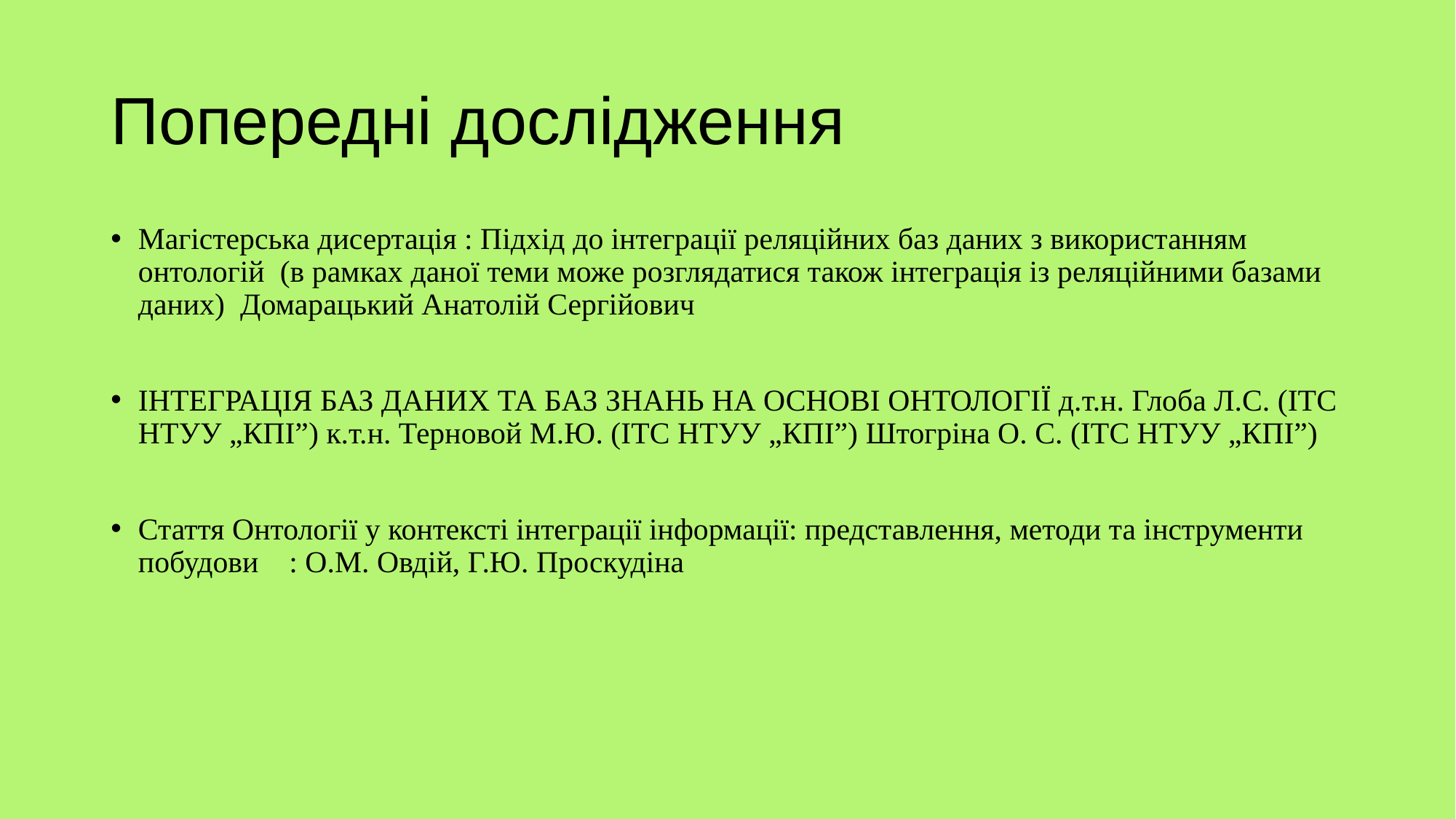

# Попередні дослідження
Магістерська дисертація : Підхід до інтеграції реляційних баз даних з використанням онтологій  (в рамках даної теми може розглядатися також інтеграція із реляційними базами даних)  Домарацький Анатолій Сергійович

ІНТЕГРАЦІЯ БАЗ ДАНИХ ТА БАЗ ЗНАНЬ НА ОСНОВІ ОНТОЛОГІЇ д.т.н. Глоба Л.С. (ІТС НТУУ „КПІ”) к.т.н. Терновой М.Ю. (ІТС НТУУ „КПІ”) Штогріна О. С. (ІТС НТУУ „КПІ”)

Стаття Онтології у контексті інтеграції інформації: представлення, методи та інструменти побудови    : О.М. Овдій, Г.Ю. Проскудіна